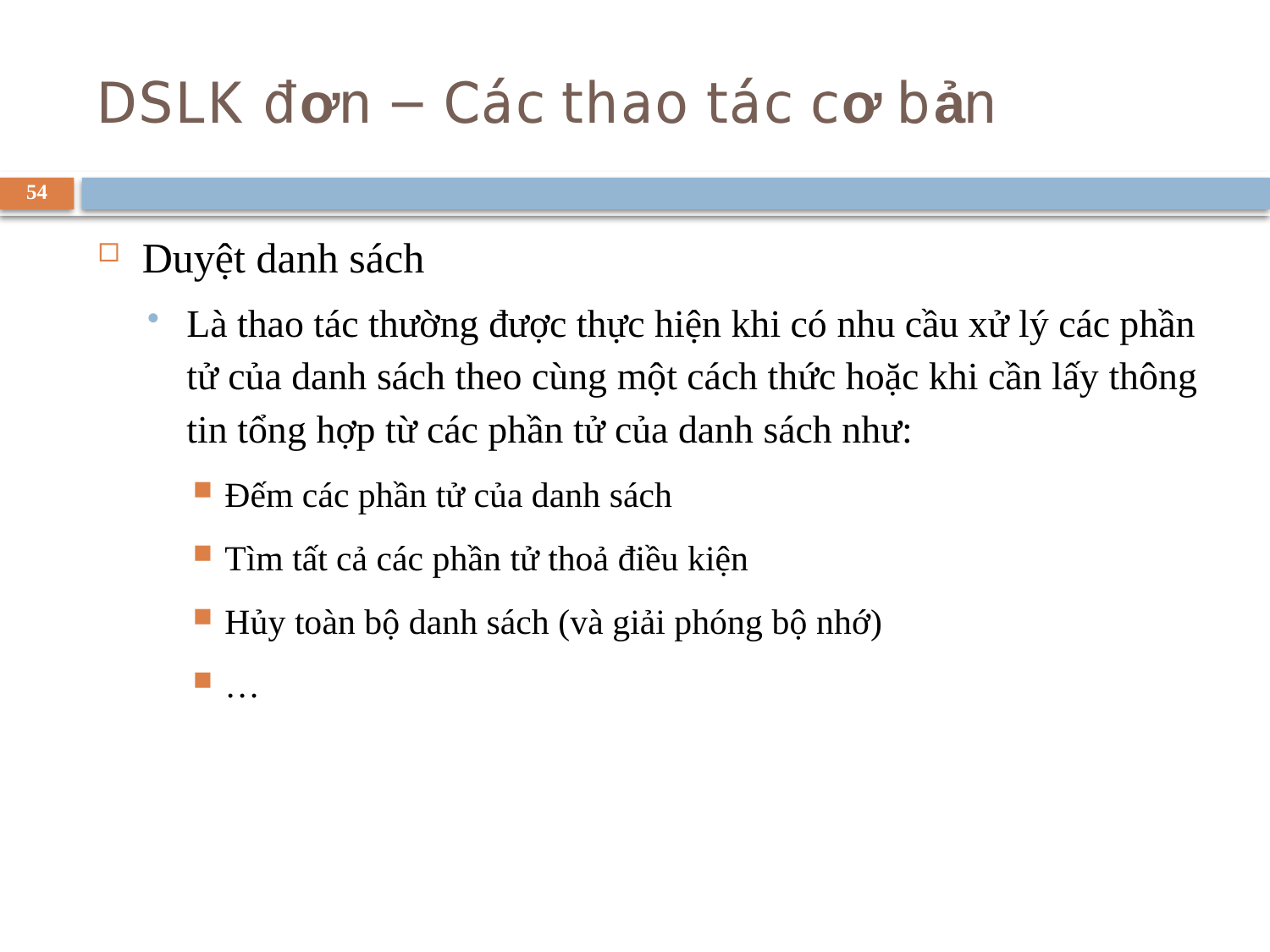

# DSLK đơn – Các thao tác cơ bản
54
Duyệt danh sách
Là thao tác thường được thực hiện khi có nhu cầu xử lý các phần tử của danh sách theo cùng một cách thức hoặc khi cần lấy thông tin tổng hợp từ các phần tử của danh sách như:
Đếm các phần tử của danh sách
Tìm tất cả các phần tử thoả điều kiện
Hủy toàn bộ danh sách (và giải phóng bộ nhớ)
…